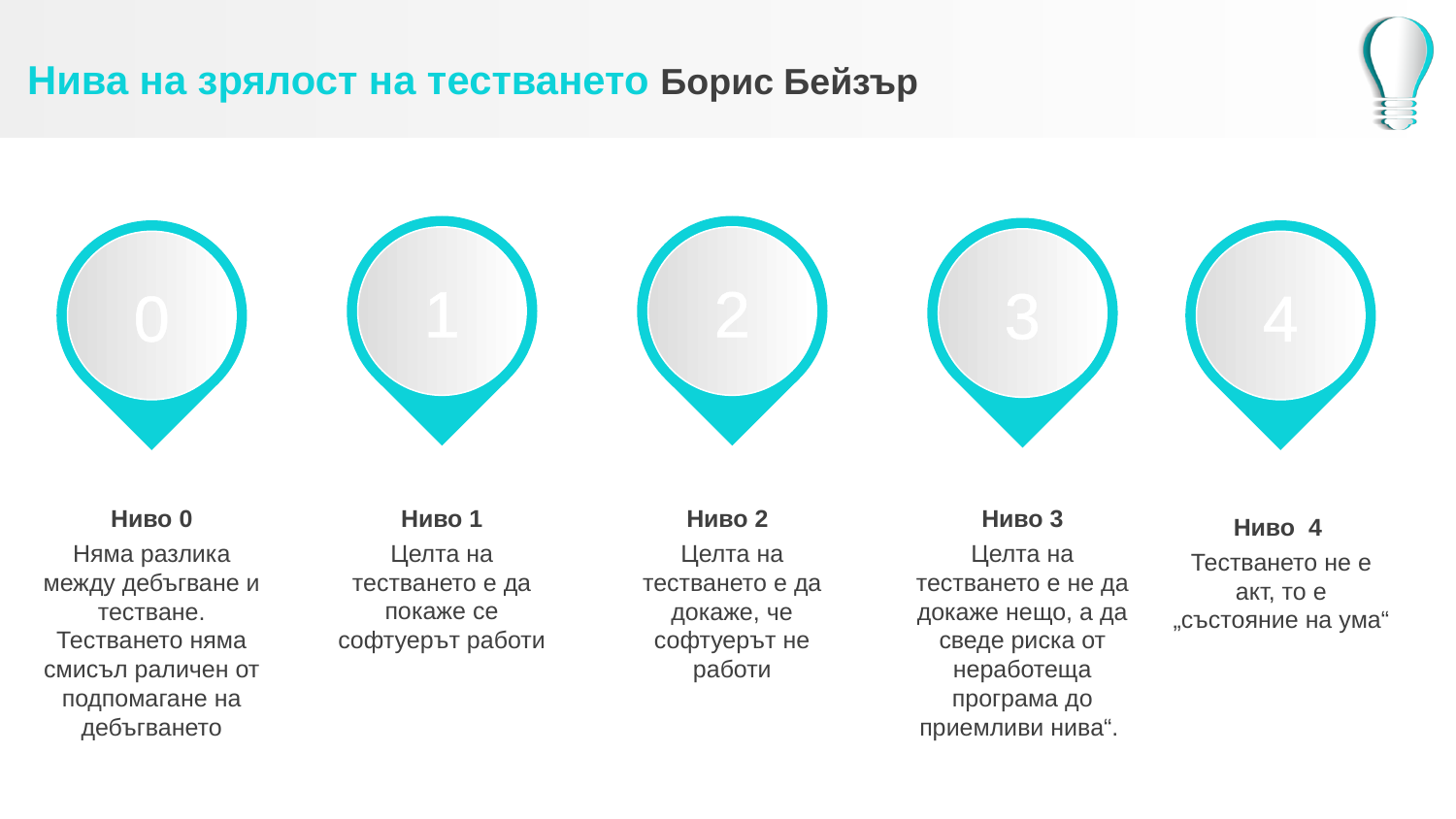

# Нива на зрялост на тестването Борис Бейзър

2

1

3

0

4
Ниво 0
Няма разлика междy дебъгване и тестване. Тестването няма смисъл раличен от подпомагане на дебъгването
Ниво 1
Целта на тестването е да покаже се софтуерът работи
Ниво 2
Целта на тестването е да докаже, че софтуерът не работи
Ниво 3
Целта на тестването е не да докаже нещо, а да сведе риска от неработеща програма до приемливи нива“.
Ниво  4
Тестването не е акт, то е „състояние на ума“